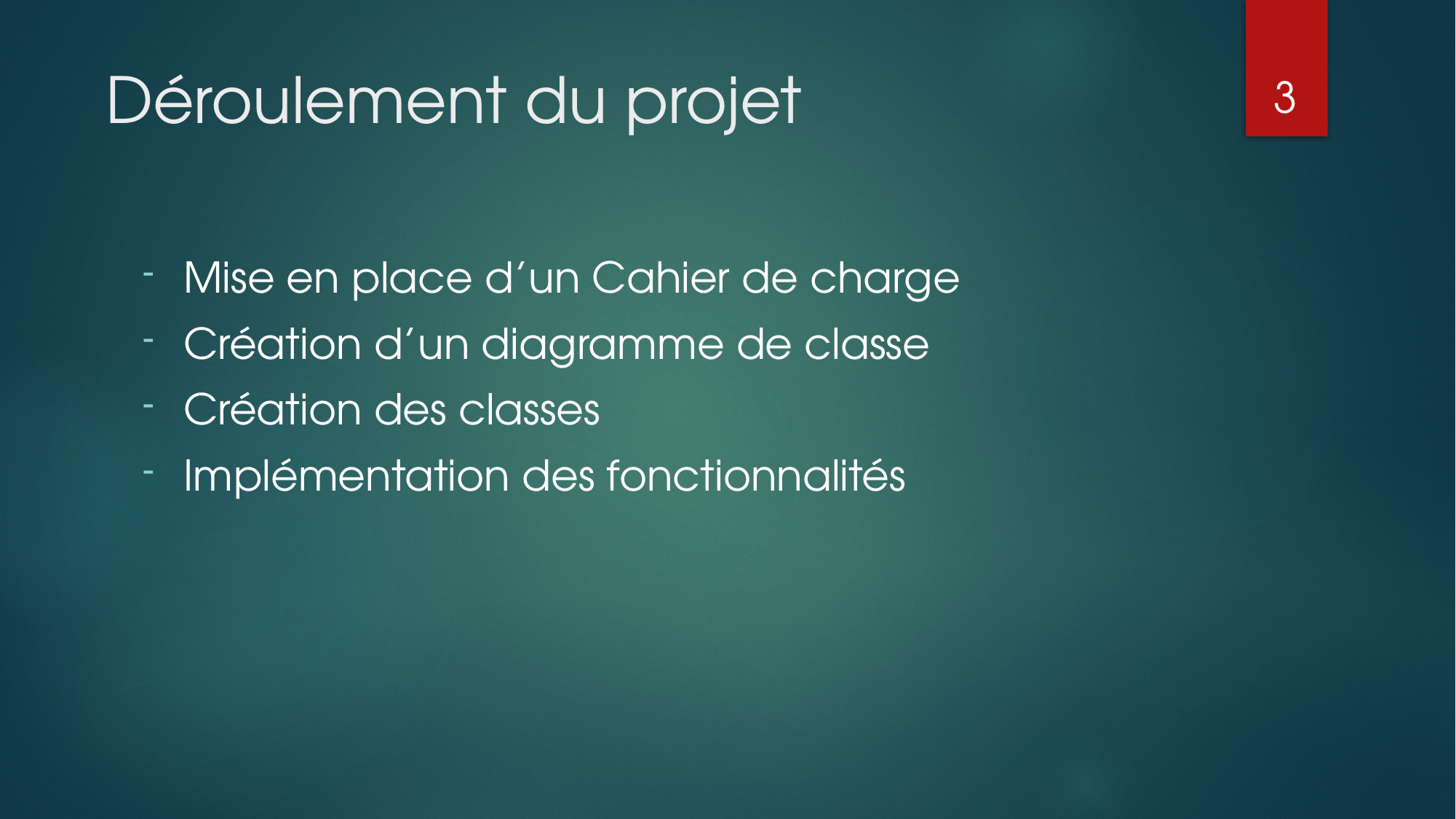

3
#
 Déroulement du projet
Mise en place d’un Cahier de charge
Création d’un diagramme de classe
Création des classes
Implémentation des fonctionnalités